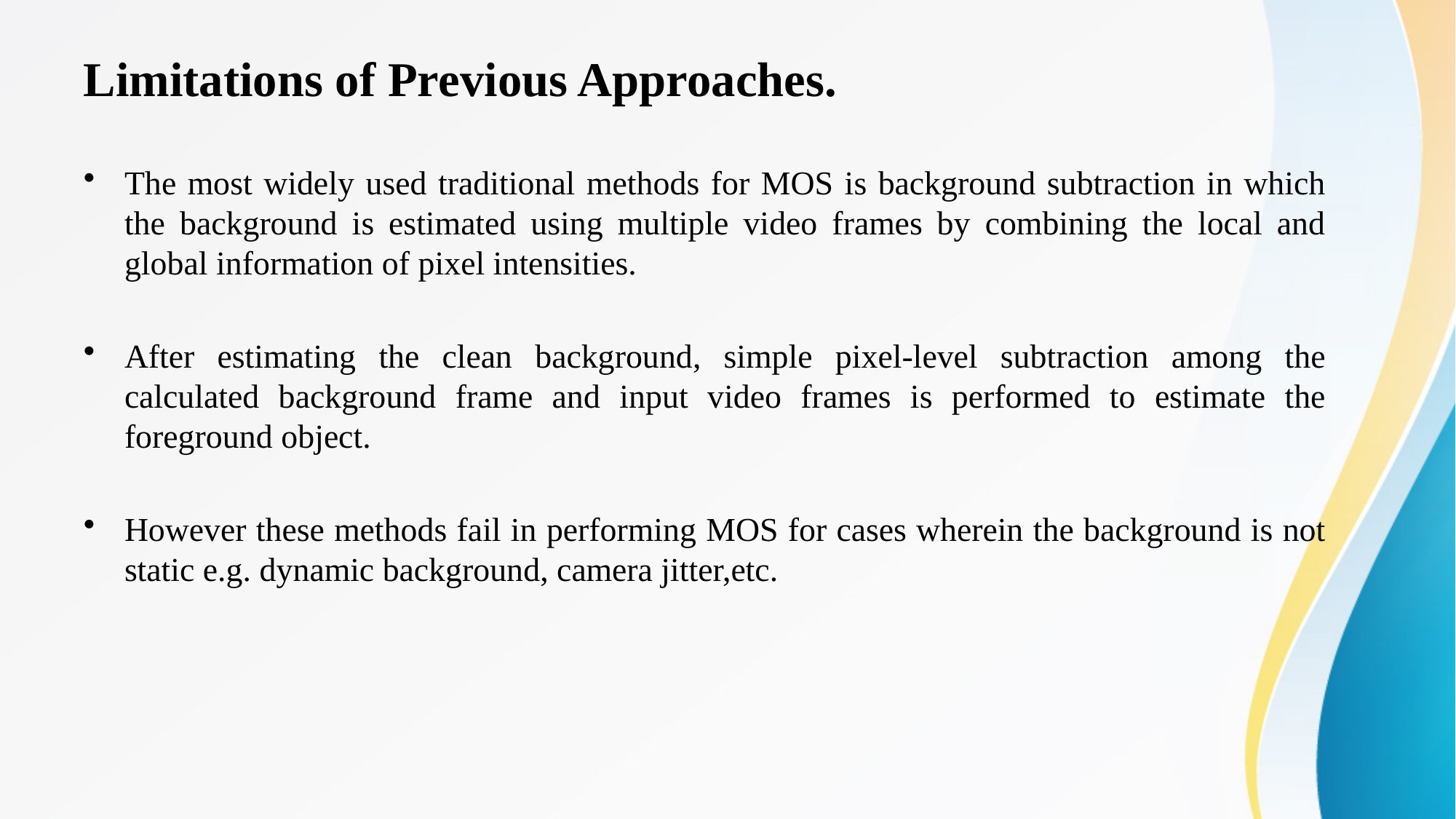

# Limitations of Previous Approaches.
The most widely used traditional methods for MOS is background subtraction in which the background is estimated using multiple video frames by combining the local and global information of pixel intensities.

After estimating the clean background, simple pixel-level subtraction among the calculated background frame and input video frames is performed to estimate the foreground object.

However these methods fail in performing MOS for cases wherein the background is not static e.g. dynamic background, camera jitter,etc.